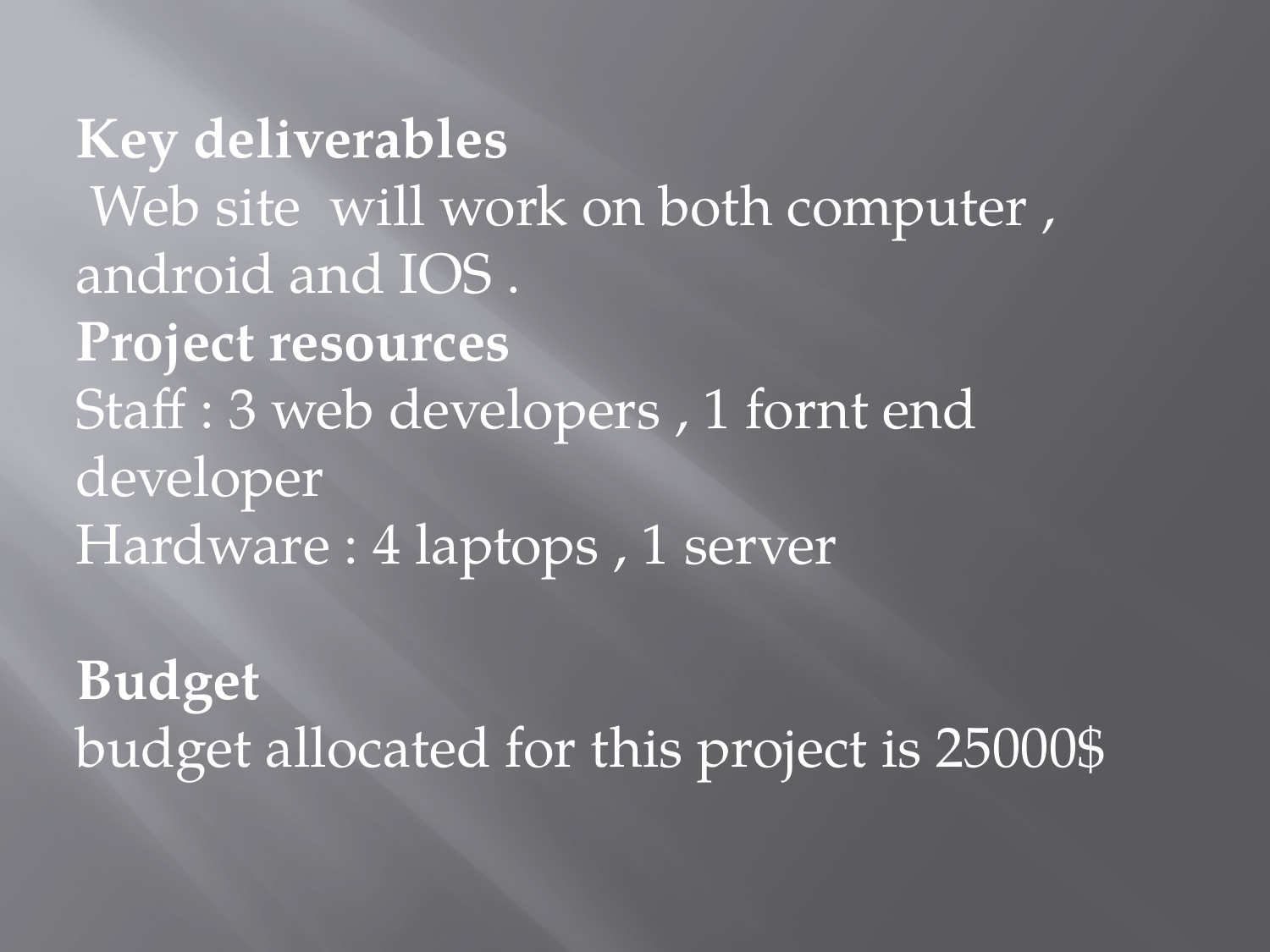

Key deliverables
 Web site  will work on both computer , android and IOS .
Project resources
Staff : 3 web developers , 1 fornt end developer
Hardware : 4 laptops , 1 server

Budget
budget allocated for this project is 25000$